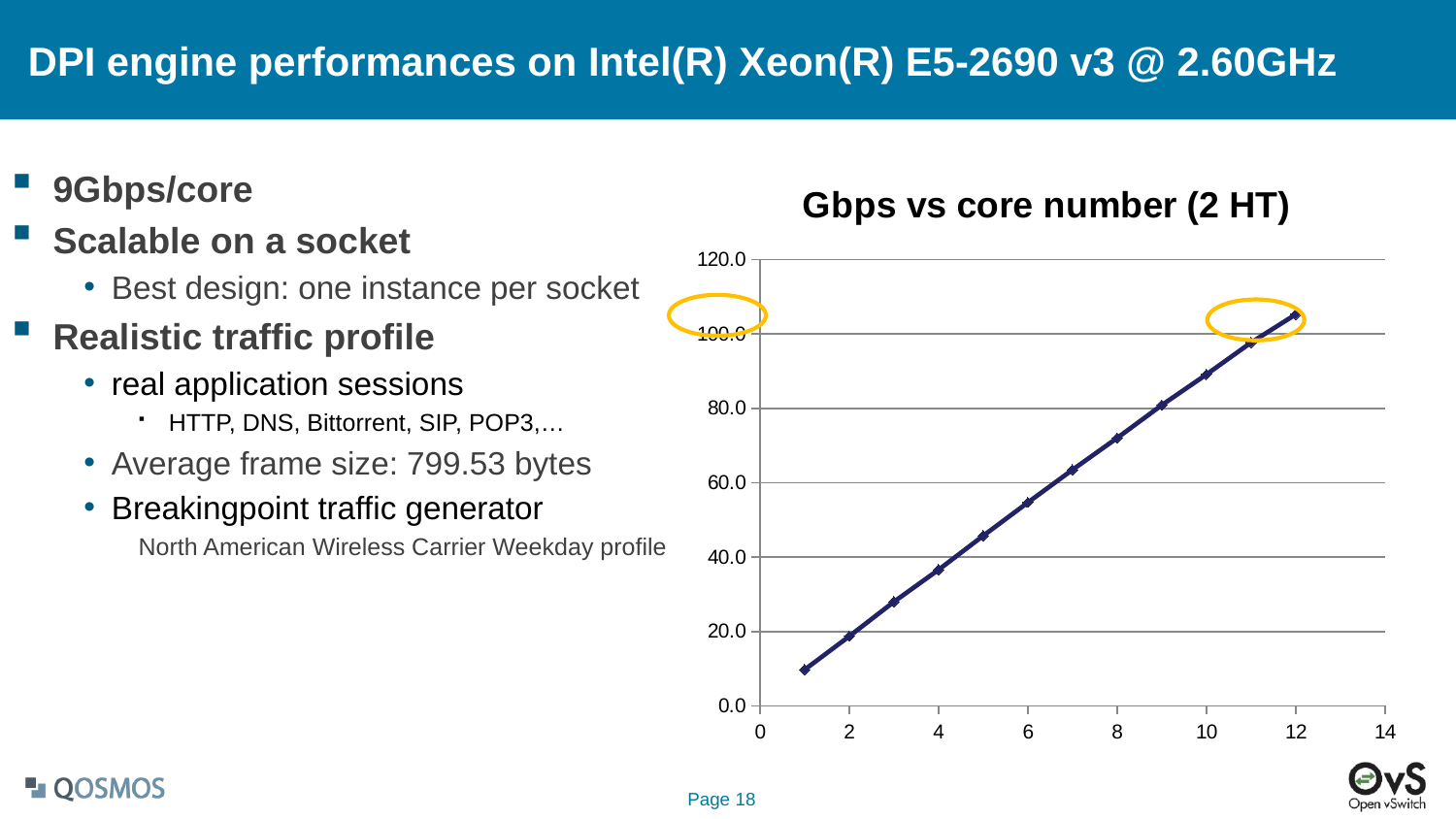

# DPI engine performances on Intel(R) Xeon(R) E5-2690 v3 @ 2.60GHz

### Chart: Gbps vs core number (2 HT)

| Category | Gbps |
|---|---|
9Gbps/core
Scalable on a socket
Best design: one instance per socket
Realistic traffic profile
real application sessions
HTTP, DNS, Bittorrent, SIP, POP3,…
Average frame size: 799.53 bytes
Breakingpoint traffic generator
North American Wireless Carrier Weekday profile

 Page 18